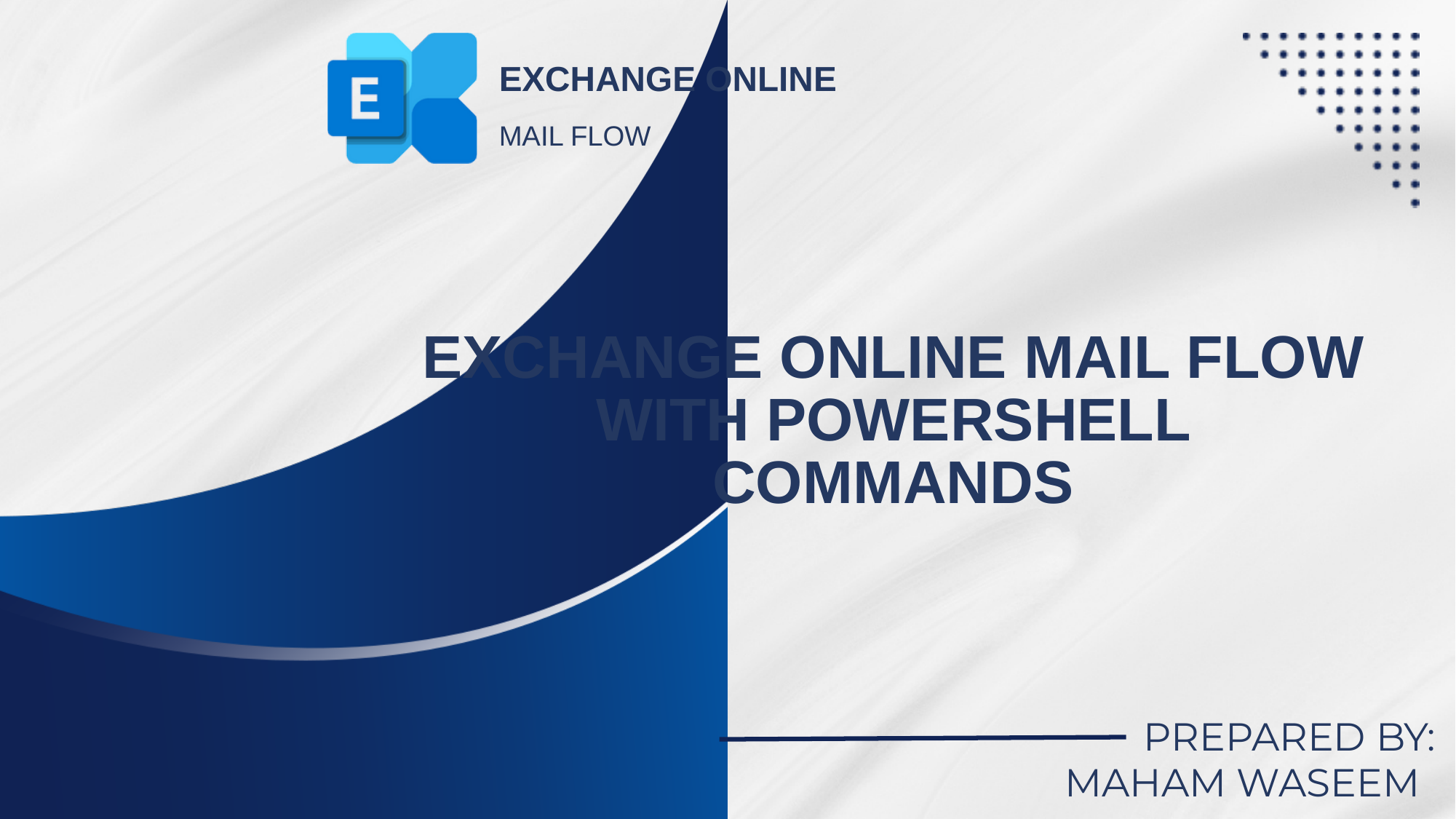

EXCHANGE ONLINE
MAIL FLOW
EXCHANGE ONLINE MAIL FLOW WITH POWERSHELL COMMANDS

PREPARED BY:

MAHAM WASEEM